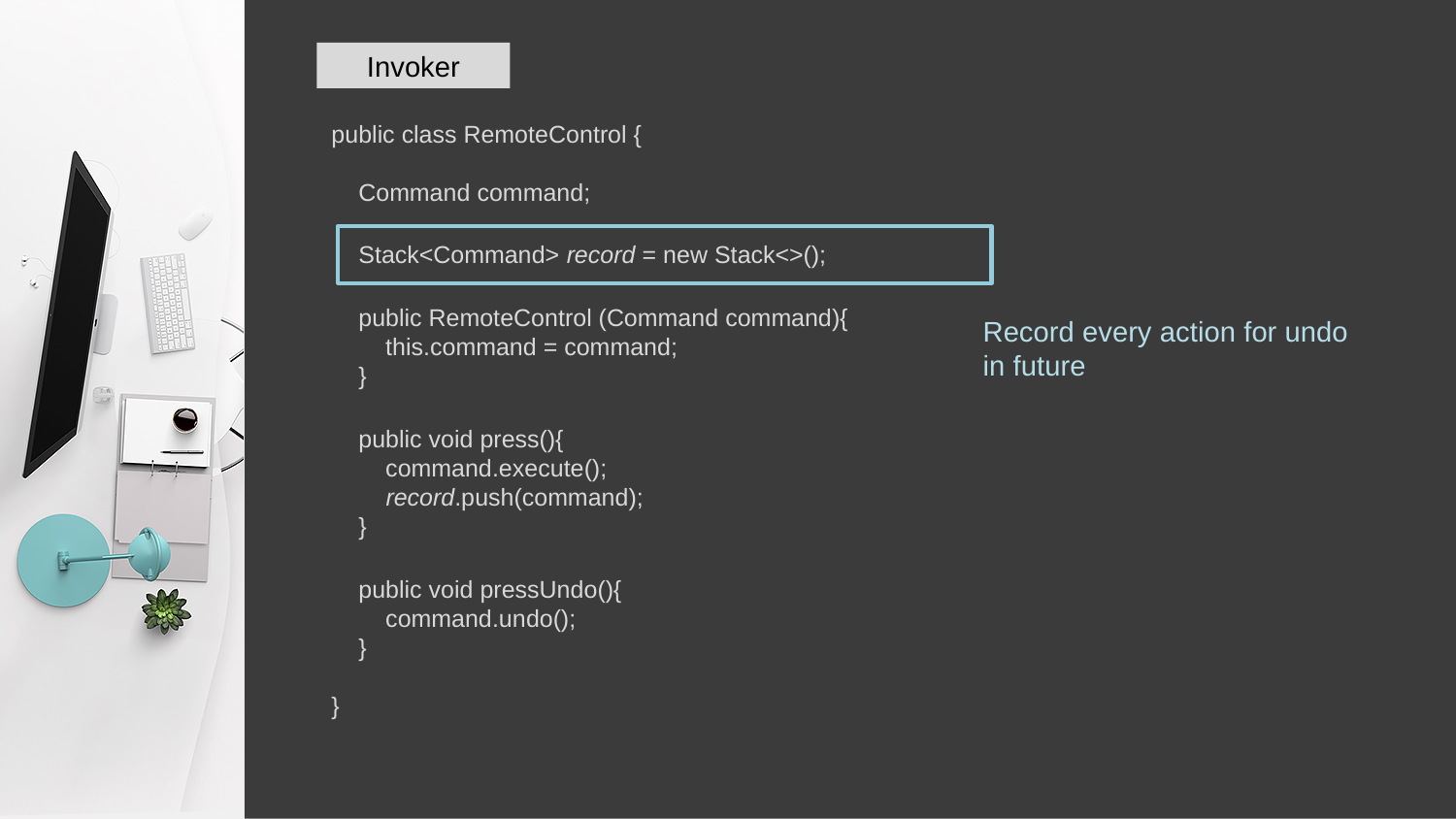

Invoker
public class RemoteControl {
    Command command;
    Stack<Command> record = new Stack<>();
    public RemoteControl (Command command){
        this.command = command;
    }
    public void press(){
        command.execute();
        record.push(command);
    }
    public void pressUndo(){
        command.undo();
    }
}

Record every action for undo in future